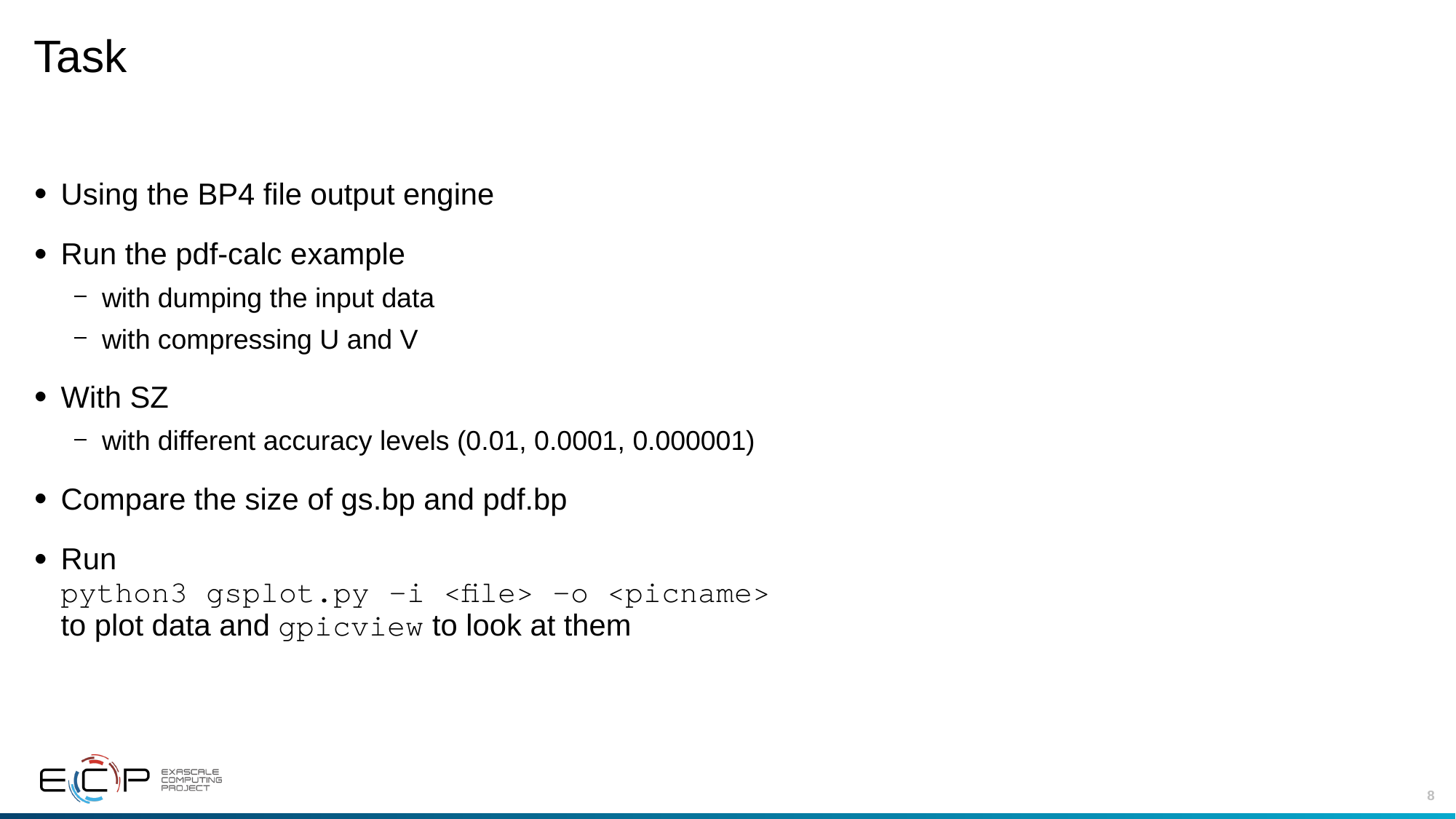

# Task
Using the BP4 file output engine
Run the pdf-calc example
with dumping the input data
with compressing U and V
With SZ
with different accuracy levels (0.01, 0.0001, 0.000001)
Compare the size of gs.bp and pdf.bp
Run
python3 gsplot.py -i <file> -o <picname>
to plot data and gpicview to look at them